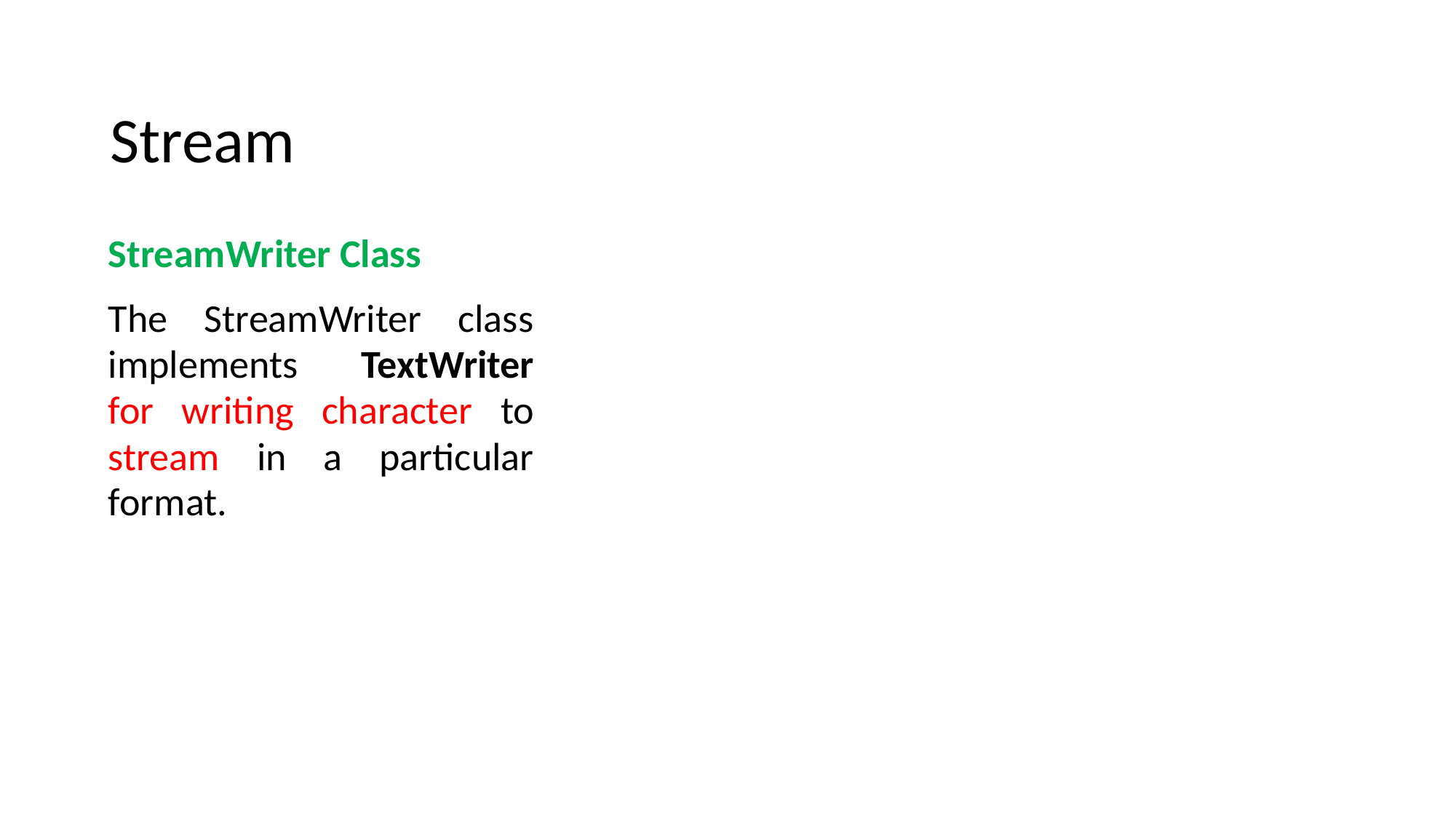

Stream
StreamWriter Class
The StreamWriter class implements TextWriter for writing character to stream in a particular format.